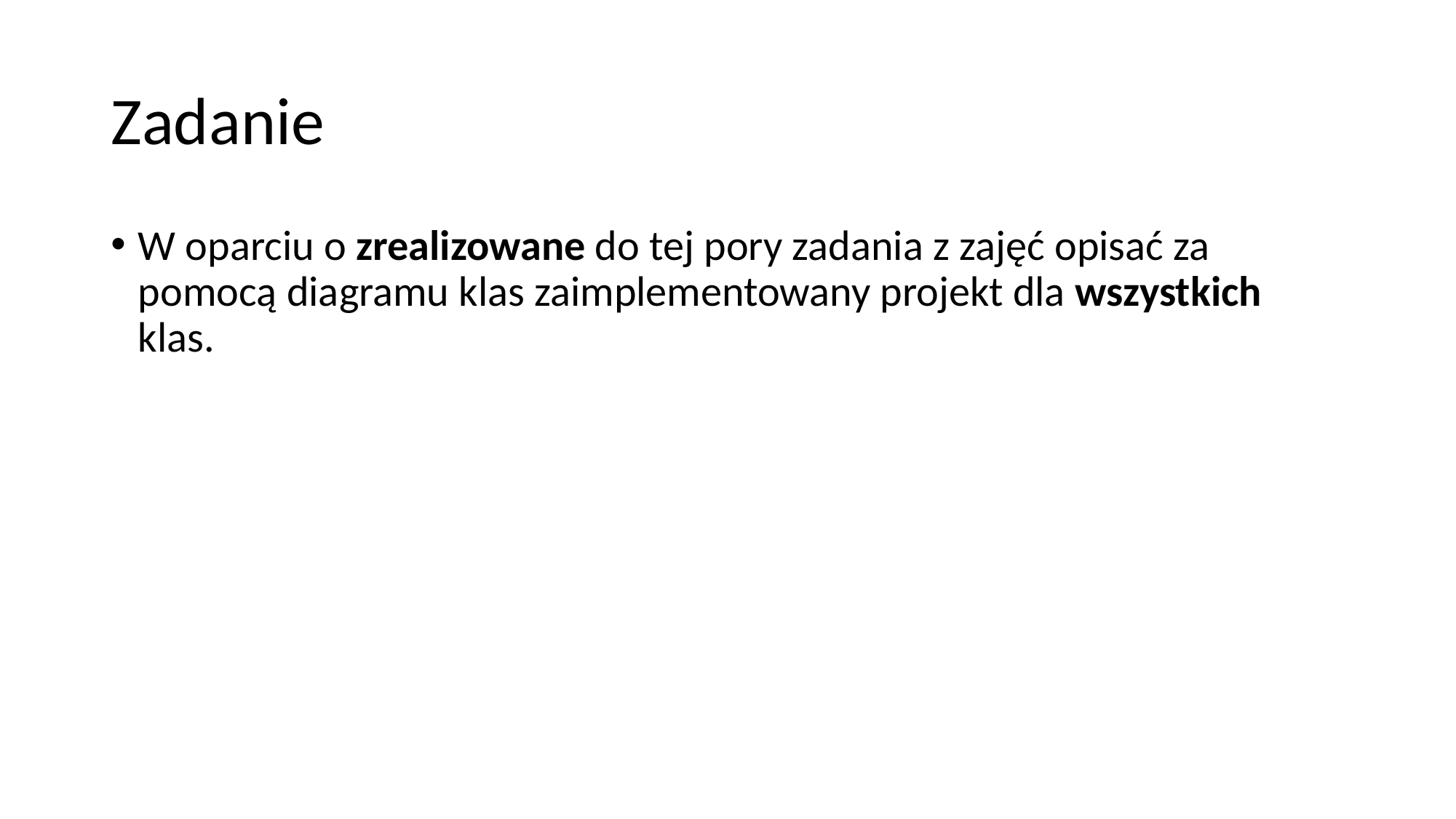

# Zadanie
W oparciu o zrealizowane do tej pory zadania z zajęć opisać za pomocą diagramu klas zaimplementowany projekt dla wszystkich klas.